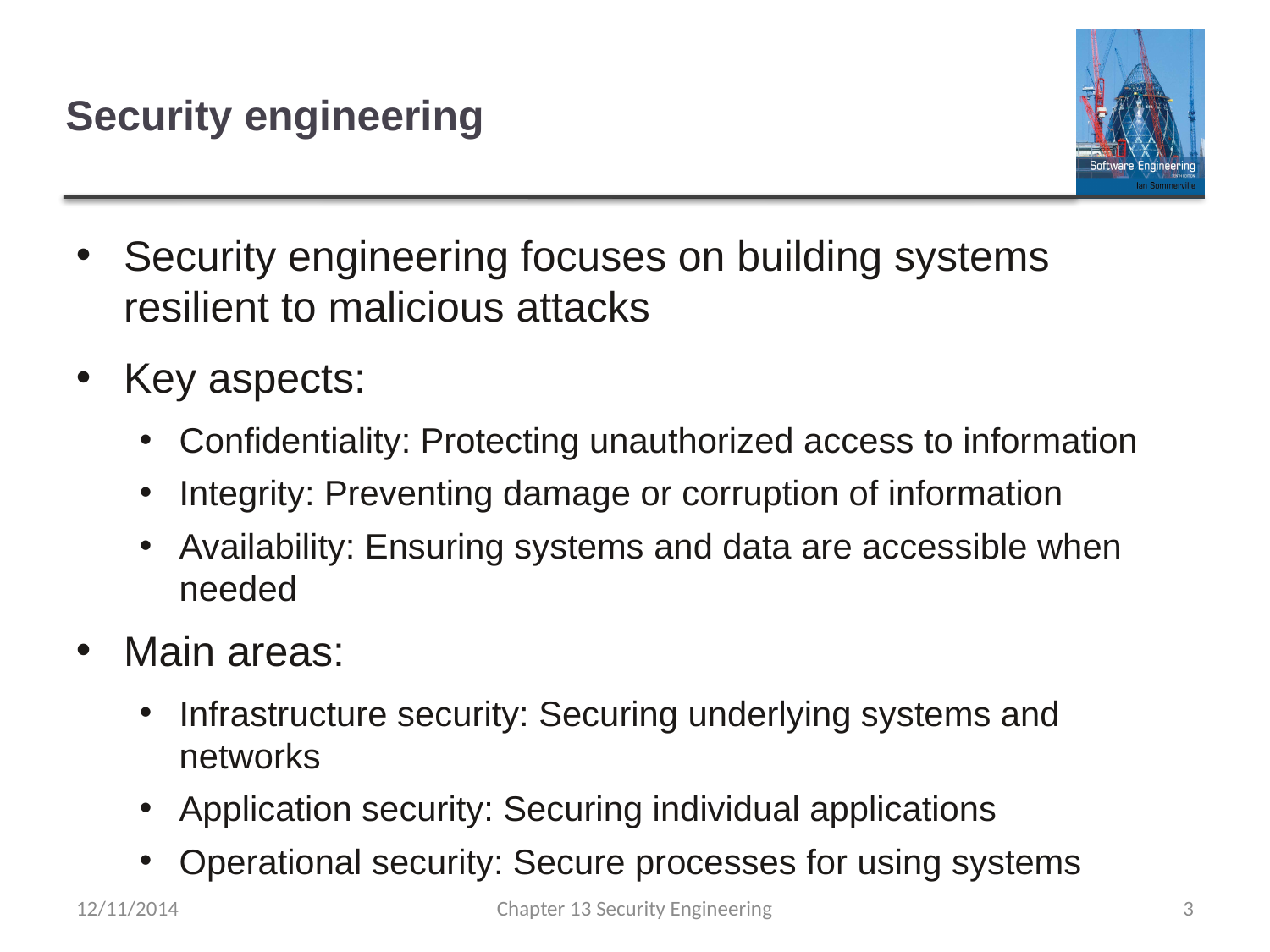

# Security engineering
Security engineering focuses on building systems resilient to malicious attacks
Key aspects:
Confidentiality: Protecting unauthorized access to information
Integrity: Preventing damage or corruption of information
Availability: Ensuring systems and data are accessible when needed
Main areas:
Infrastructure security: Securing underlying systems and networks
Application security: Securing individual applications
Operational security: Secure processes for using systems
12/11/2014
Chapter 13 Security Engineering
3